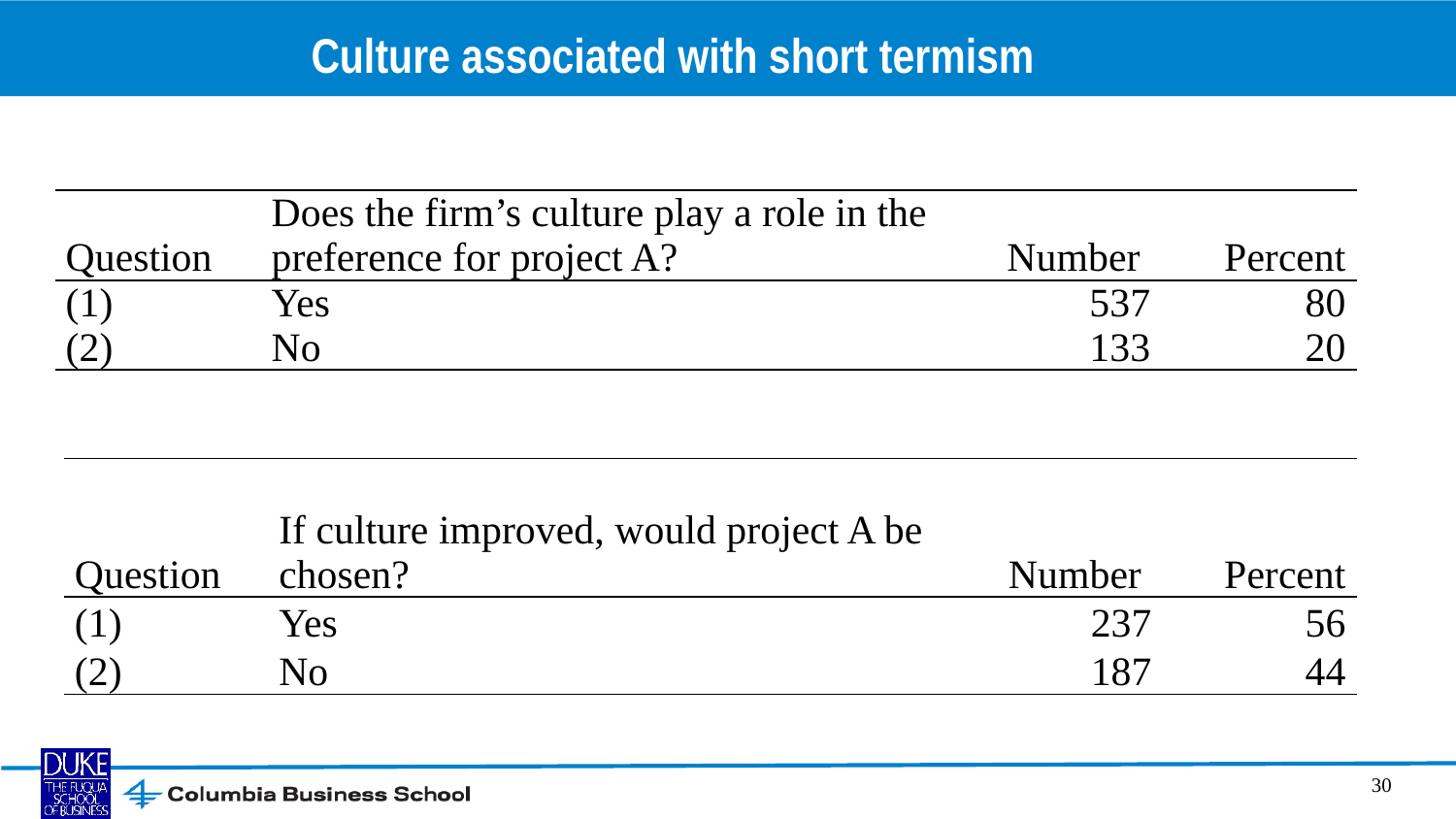

# Culture associated with short termism
| Question | Does the firm’s culture play a role in the preference for project A? | Number | Percent |
| --- | --- | --- | --- |
| (1) | Yes | 537 | 80 |
| (2) | No | 133 | 20 |

| Question | If culture improved, would project A be chosen? | Number | Percent |
| --- | --- | --- | --- |
| (1) | Yes | 237 | 56 |
| (2) | No | 187 | 44 |
30